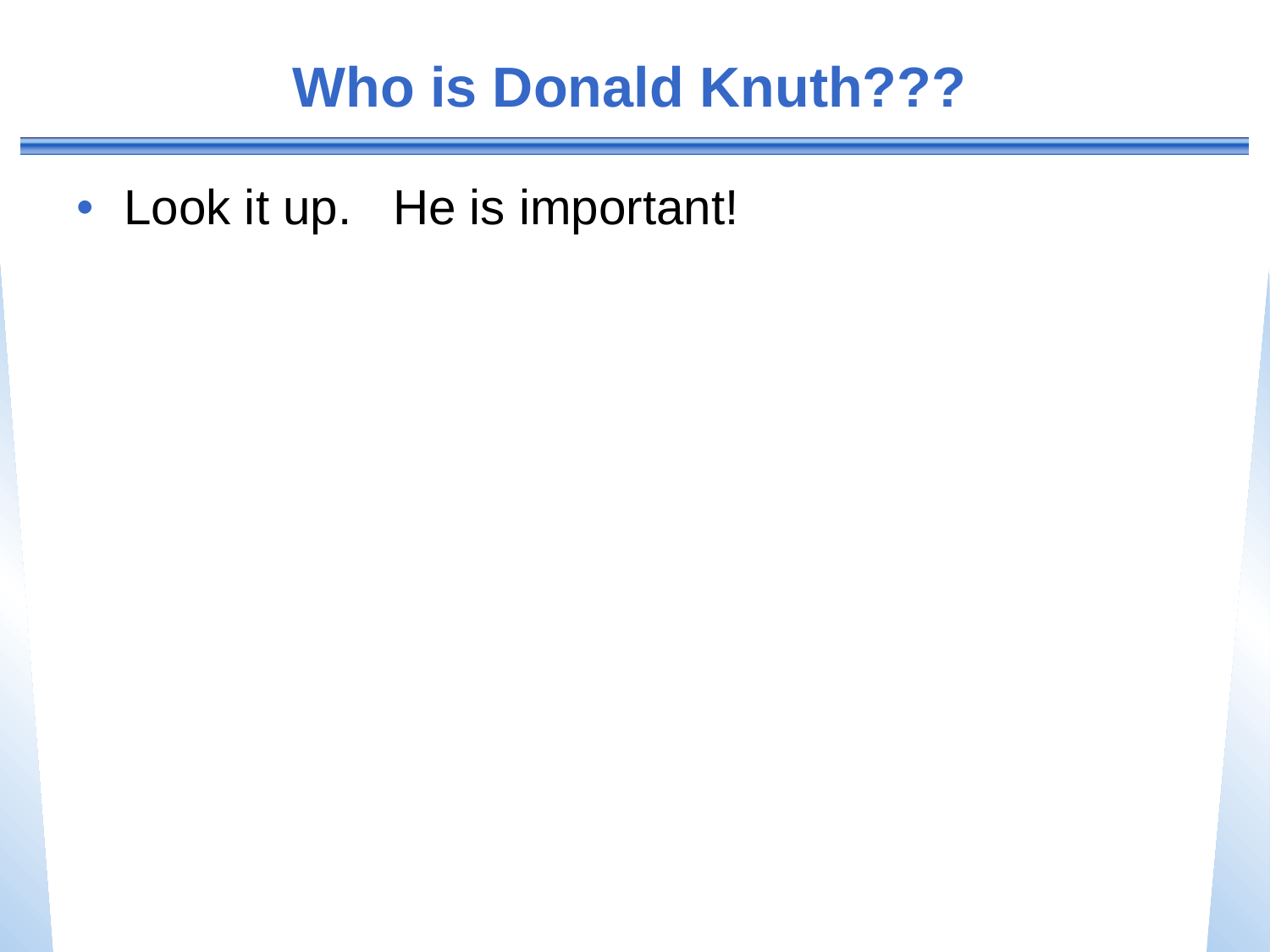

# Who is Donald Knuth???
Look it up.   He is important!